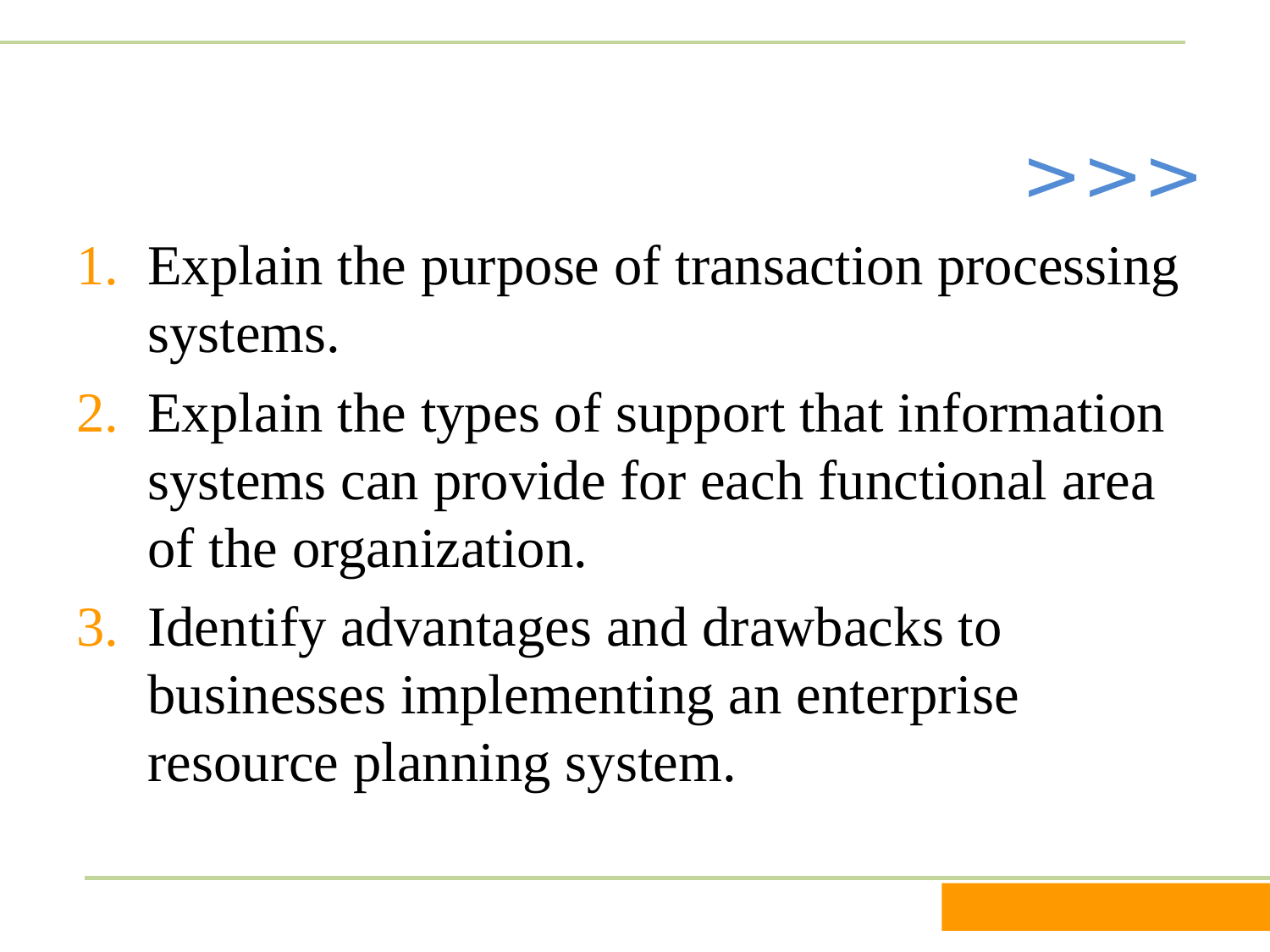

Explain the purpose of transaction processing systems.
Explain the types of support that information systems can provide for each functional area of the organization.
Identify advantages and drawbacks to businesses implementing an enterprise resource planning system.